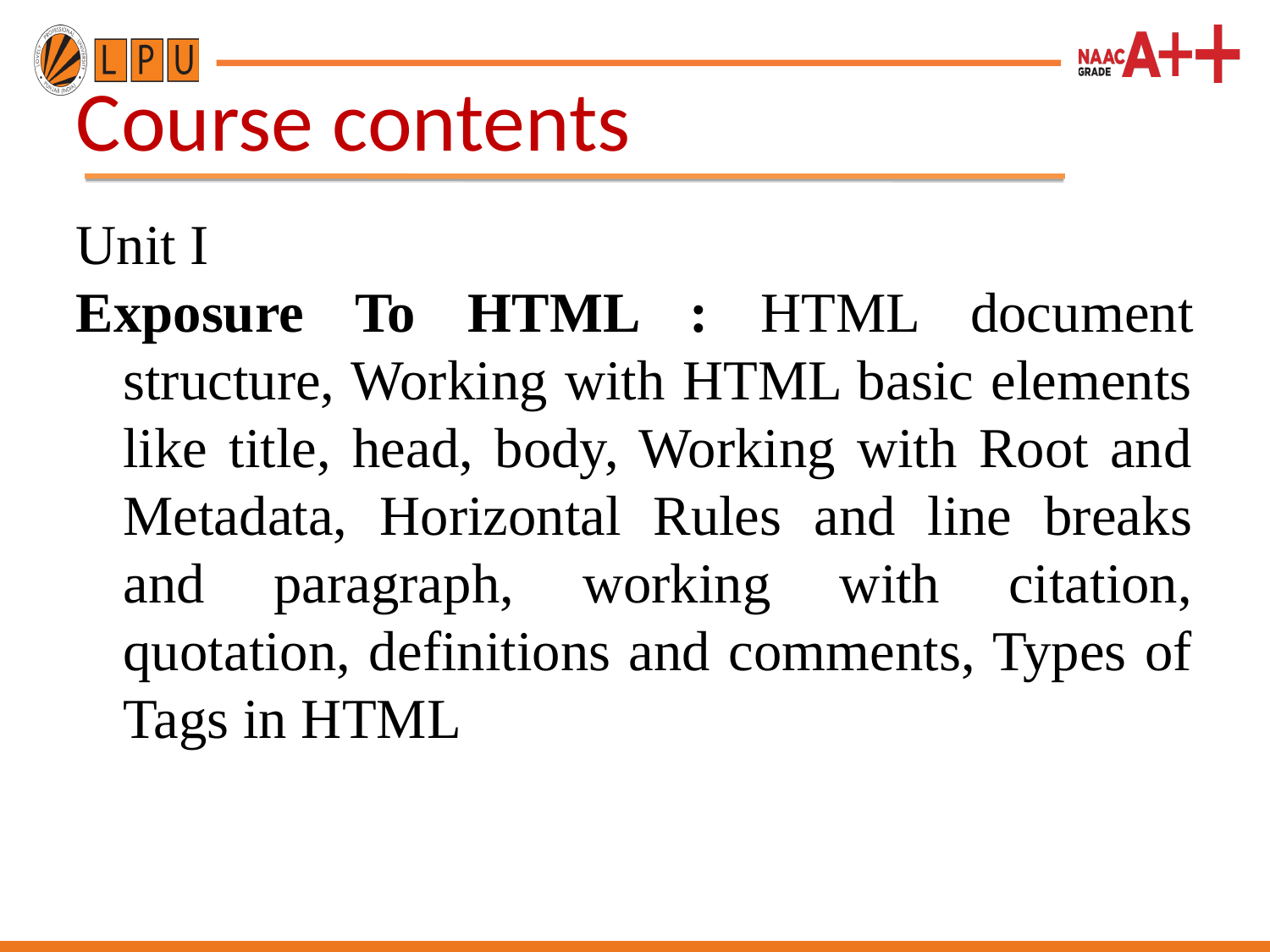

Course contents

Unit I
Exposure To HTML : HTML document structure, Working with HTML basic elements like title, head, body, Working with Root and Metadata, Horizontal Rules and line breaks and paragraph, working with citation, quotation, definitions and comments, Types of Tags in HTML